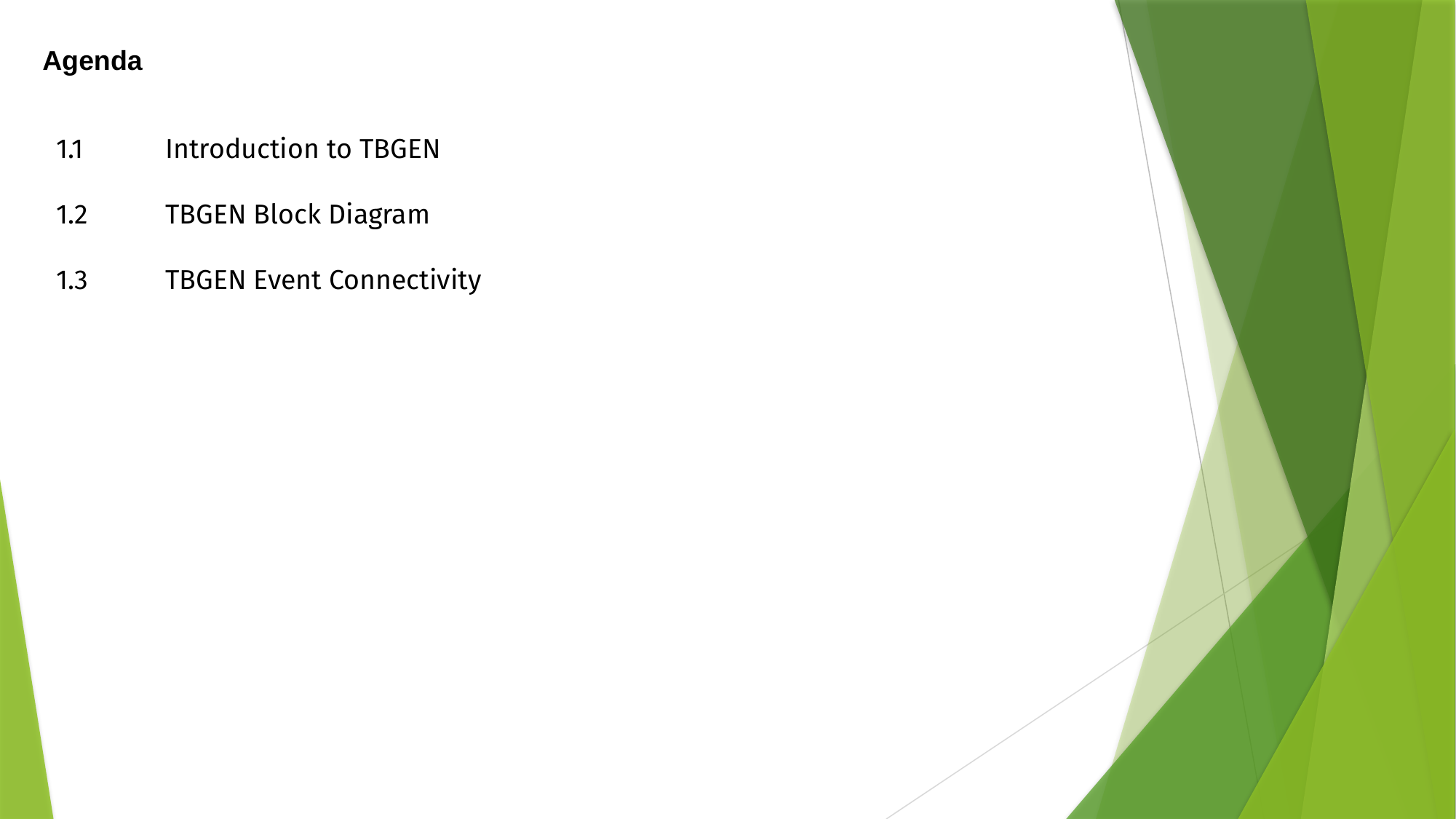

Agenda
1.1	Introduction to TBGEN

1.2	TBGEN Block Diagram

1.3	TBGEN Event Connectivity